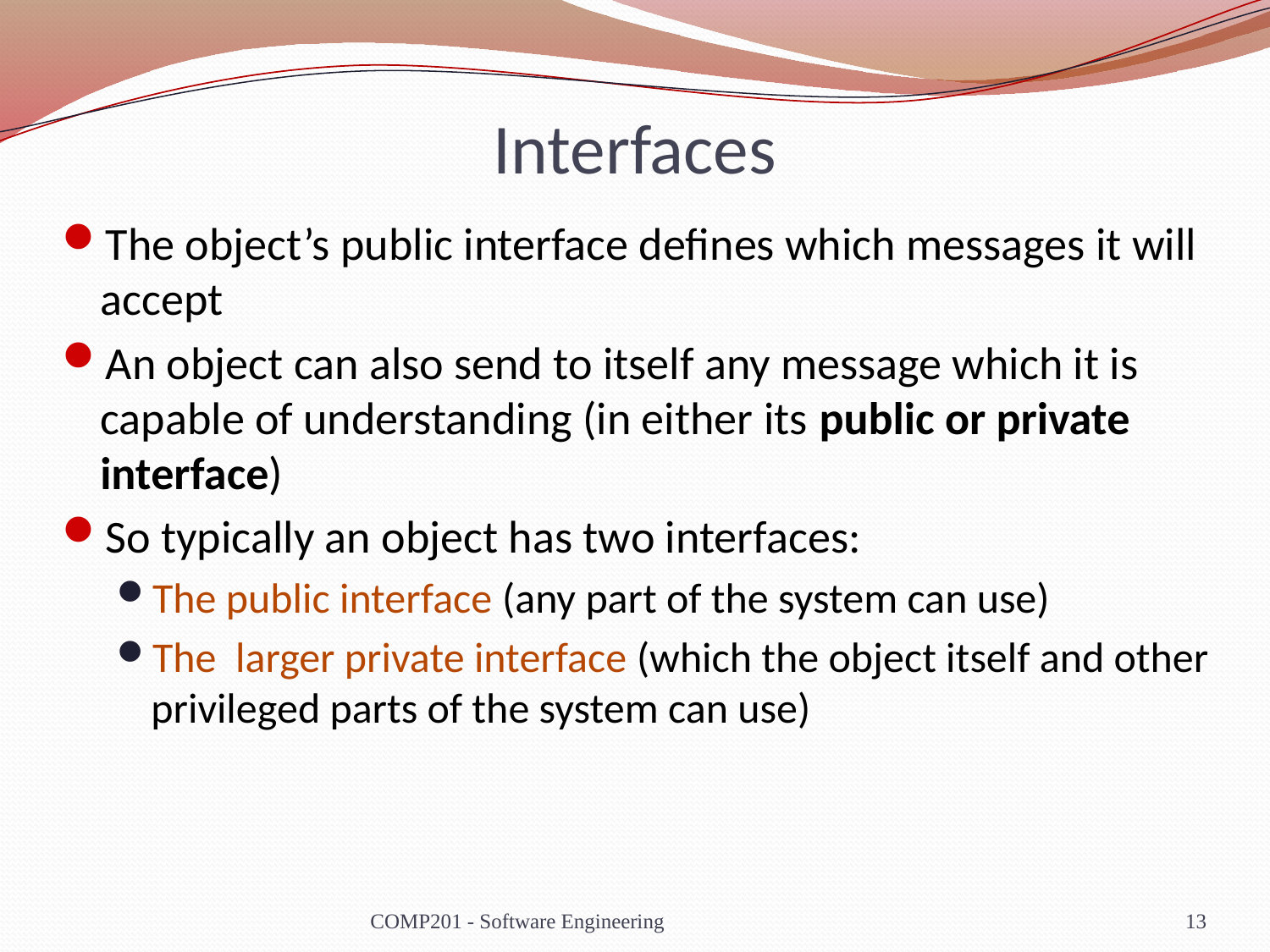

# Interfaces
The object’s public interface defines which messages it will accept
An object can also send to itself any message which it is capable of understanding (in either its public or private interface)
So typically an object has two interfaces:
The public interface (any part of the system can use)
The  larger private interface (which the object itself and other privileged parts of the system can use)
COMP201 - Software Engineering
13